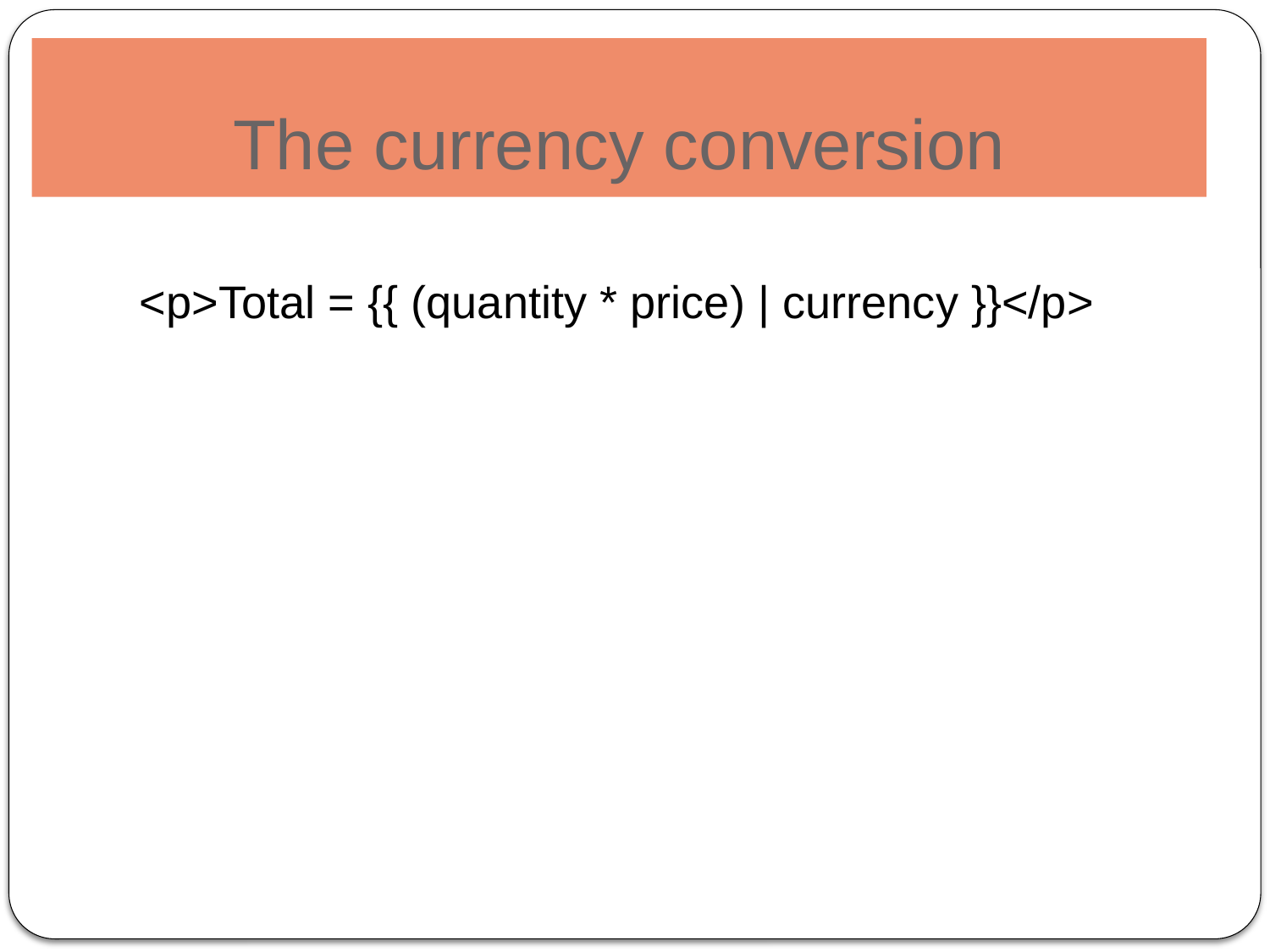

# The currency conversion

<p>Total = {{ (quantity * price) | currency }}</p>